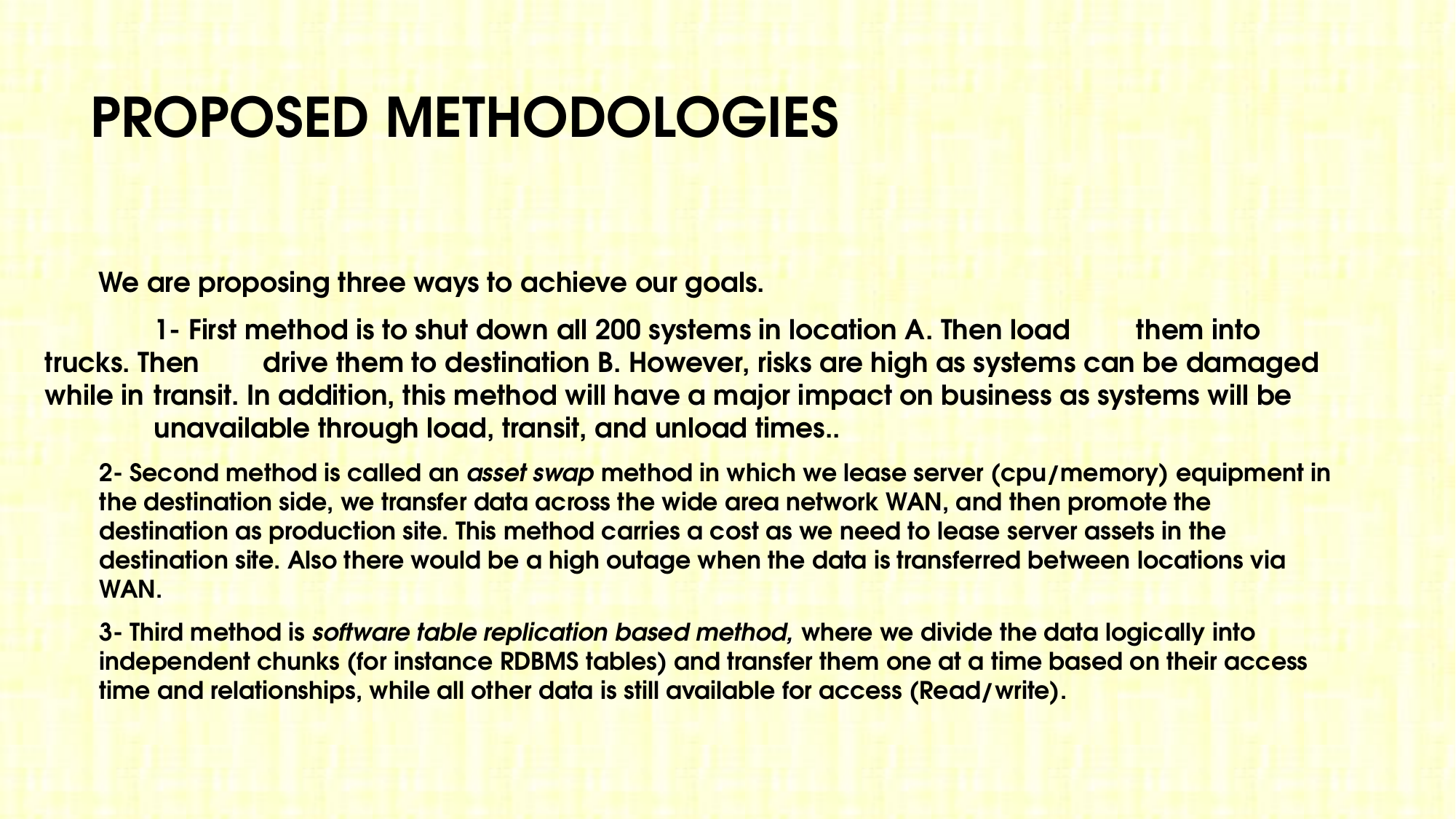

# Proposed Methodologies
       We are proposing three ways to achieve our goals.
	1- First method is to shut down all 200 systems in location A. Then load 	them into trucks. Then 	drive them to destination B. However, risks are high as systems can be damaged while in 	transit. In addition, this method will have a major impact on business as systems will be 	unavailable through load, transit, and unload times..
2- Second method is called an asset swap method in which we lease server (cpu/memory) equipment in the destination side, we transfer data across the wide area network WAN, and then promote the destination as production site. This method carries a cost as we need to lease server assets in the destination site. Also there would be a high outage when the data is transferred between locations via WAN.
3- Third method is software table replication based method, where we divide the data logically into independent chunks (for instance RDBMS tables) and transfer them one at a time based on their access time and relationships, while all other data is still available for access (Read/write).